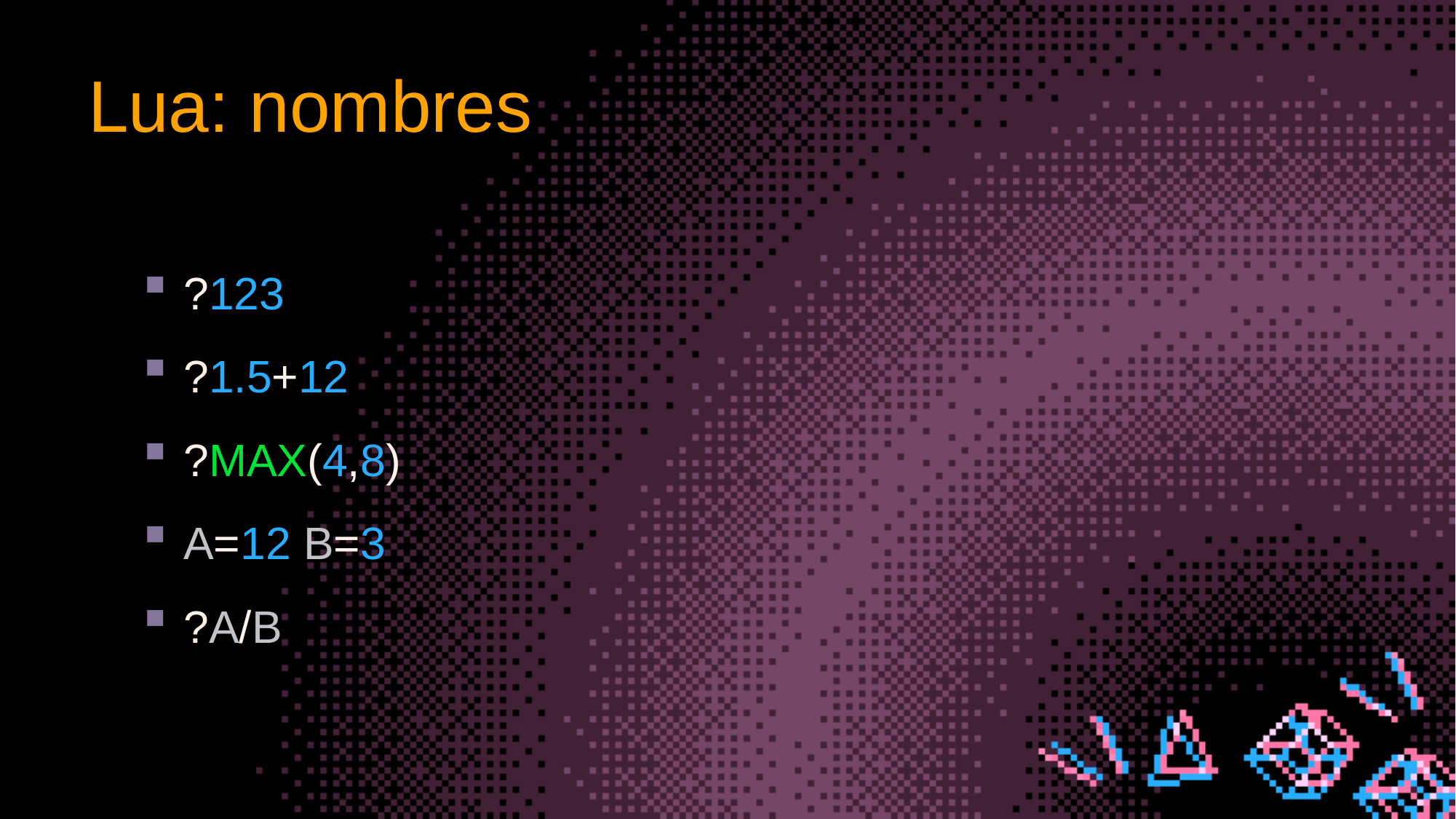

# Lua: nombres
?123
?1.5+12
?MAX(4,8)
A=12 B=3
?A/B